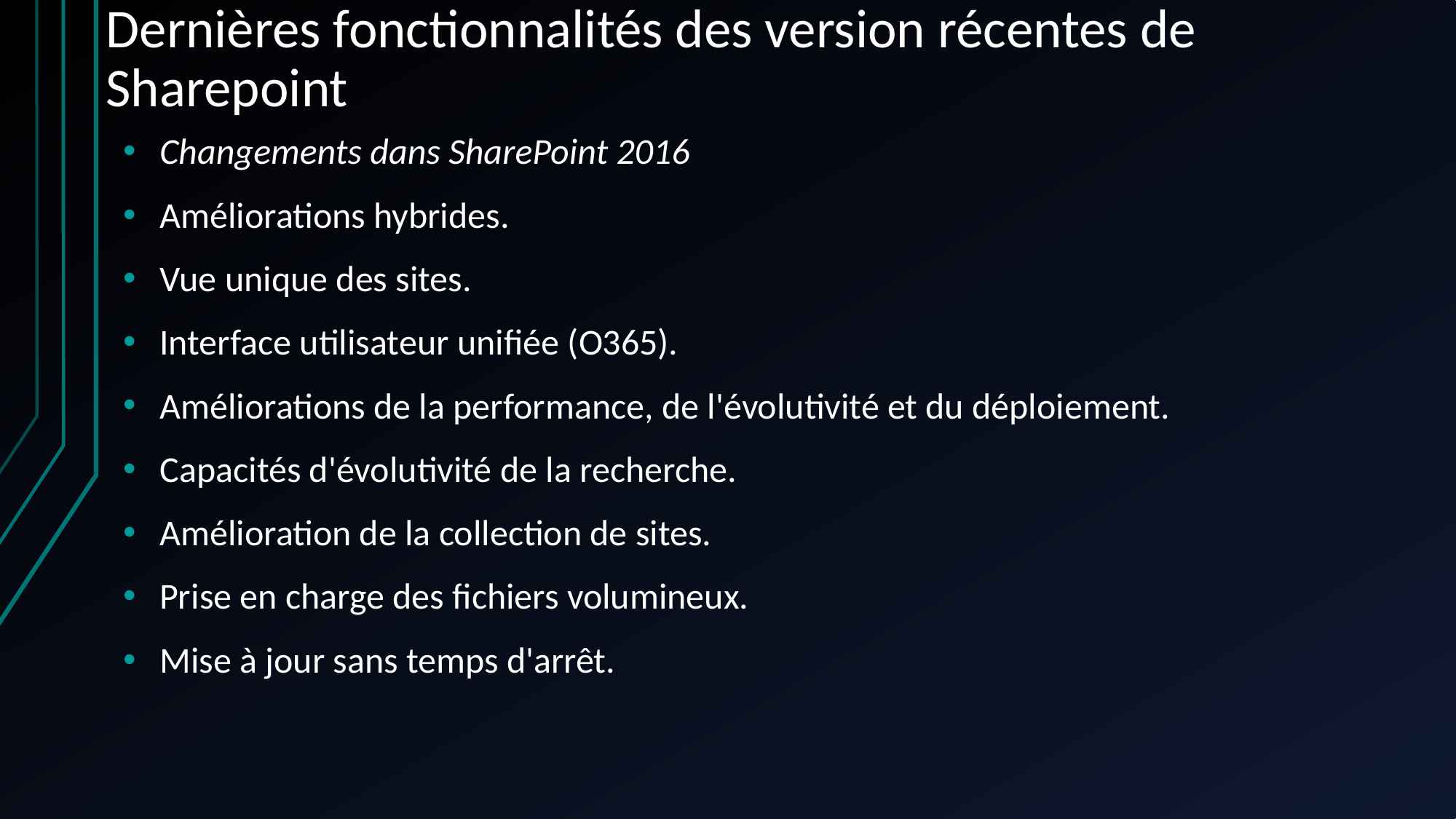

# Dernières fonctionnalités des version récentes de Sharepoint
Changements dans SharePoint 2016
Améliorations hybrides.
Vue unique des sites.
Interface utilisateur unifiée (O365).
Améliorations de la performance, de l'évolutivité et du déploiement.
Capacités d'évolutivité de la recherche.
Amélioration de la collection de sites.
Prise en charge des fichiers volumineux.
Mise à jour sans temps d'arrêt.